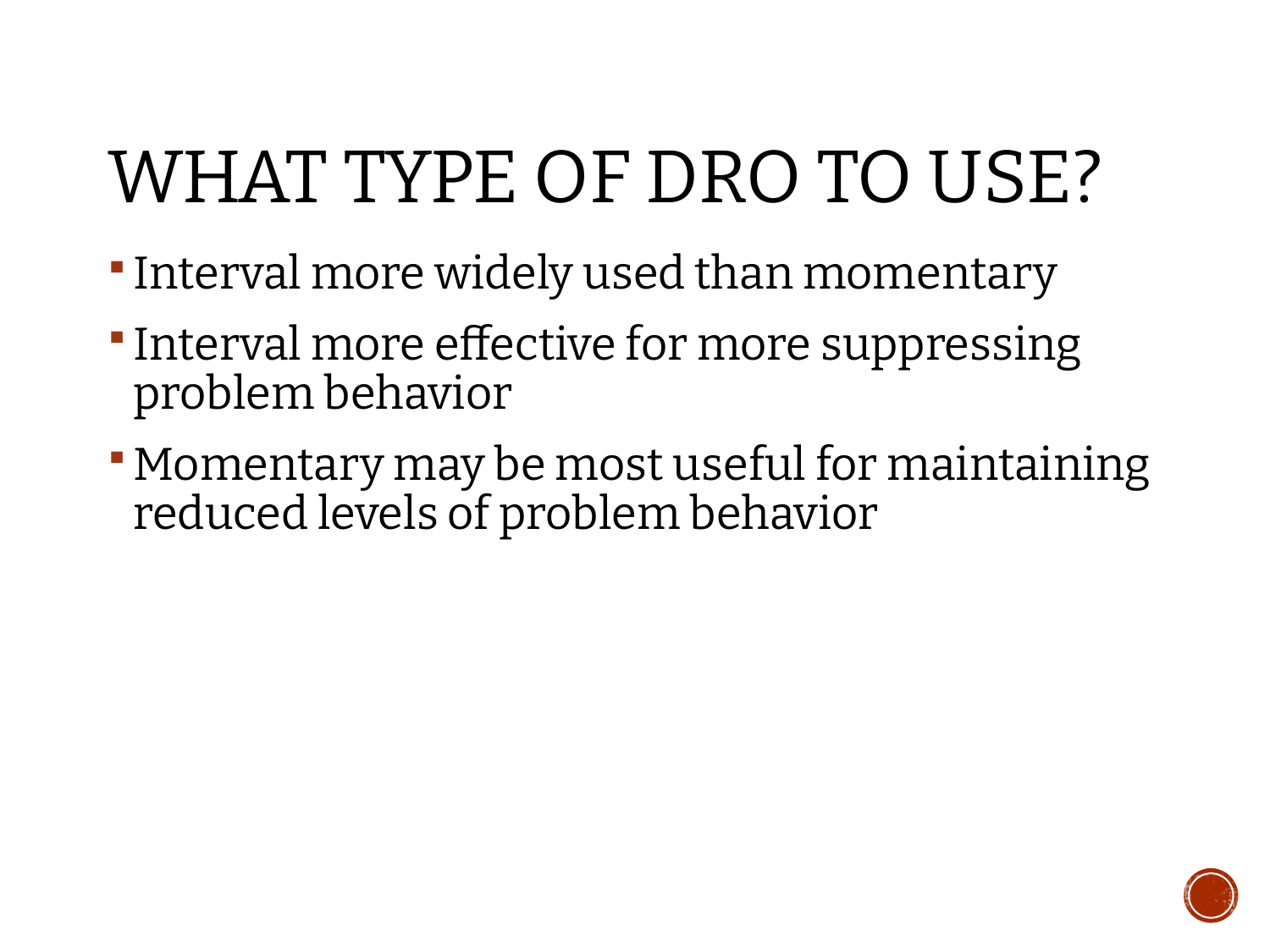

# What type of DRO to use?
Interval more widely used than momentary
Interval more effective for more suppressing problem behavior
Momentary may be most useful for maintaining reduced levels of problem behavior